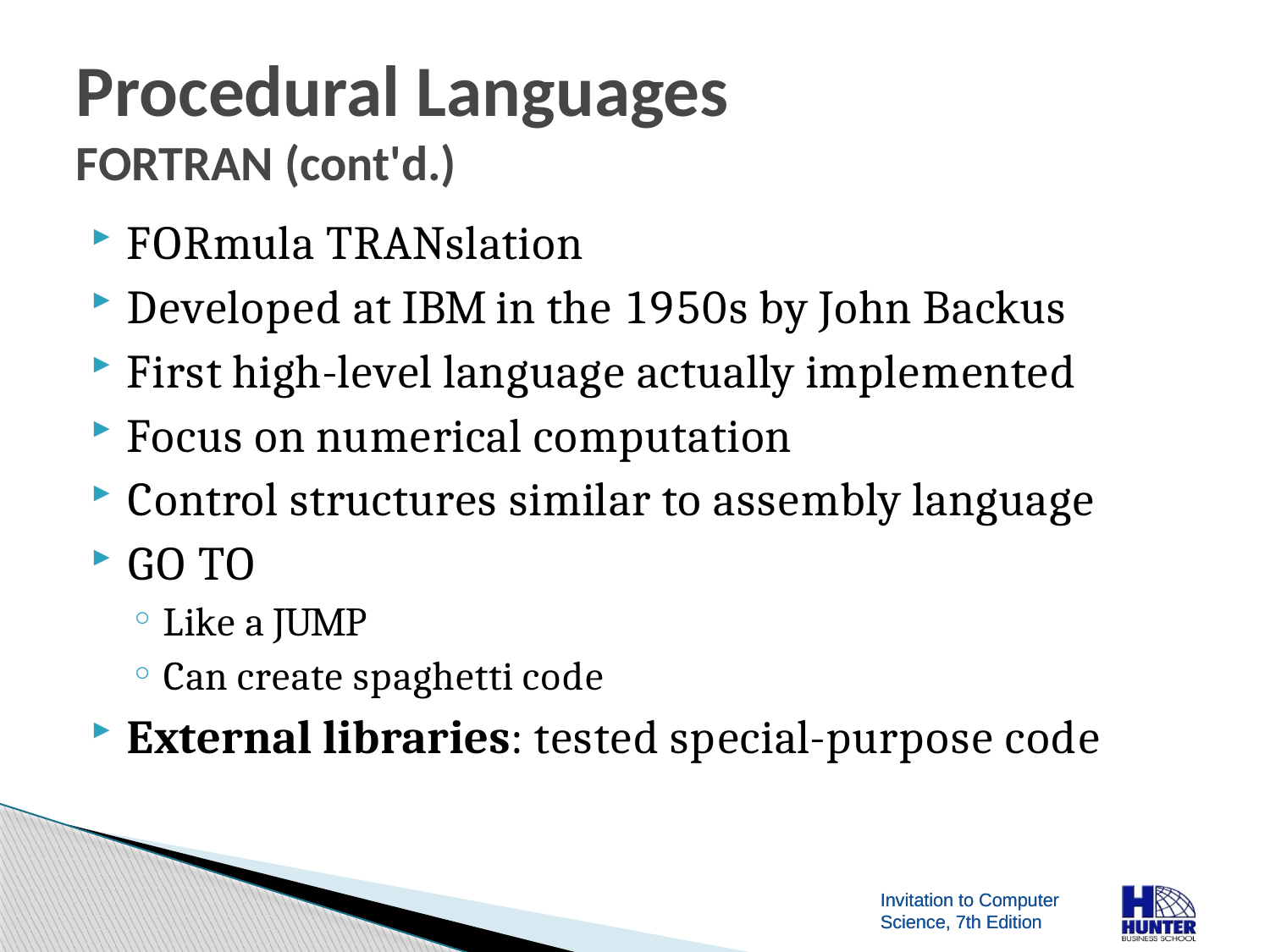

# Procedural Languages FORTRAN (cont'd.)
FORmula TRANslation
Developed at IBM in the 1950s by John Backus
First high-level language actually implemented
Focus on numerical computation
Control structures similar to assembly language
GO TO
Like a JUMP
Can create spaghetti code
External libraries: tested special-purpose code